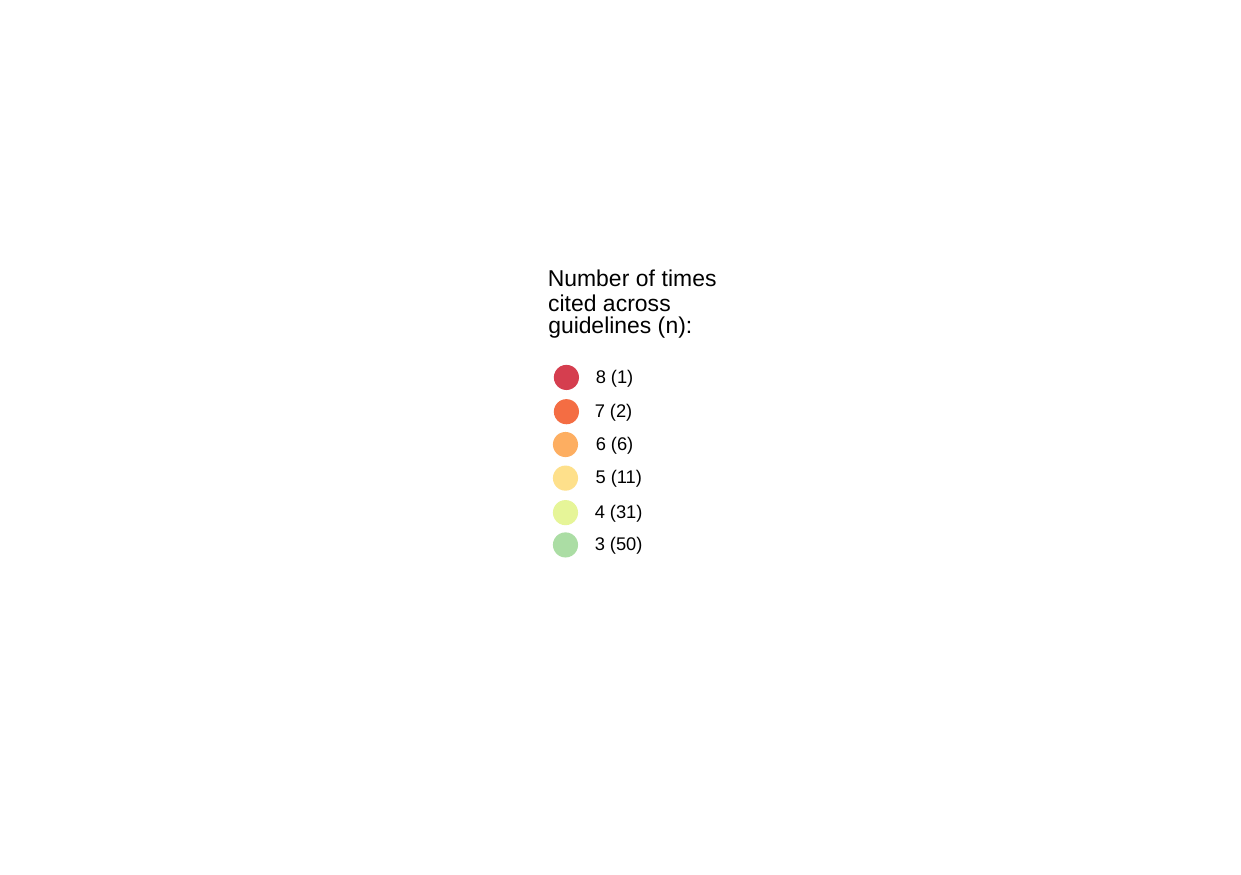

Number of times
cited across
guidelines (n):
8 (1)

7 (2)

6 (6)

5 (11)
4 (31)

3 (50)